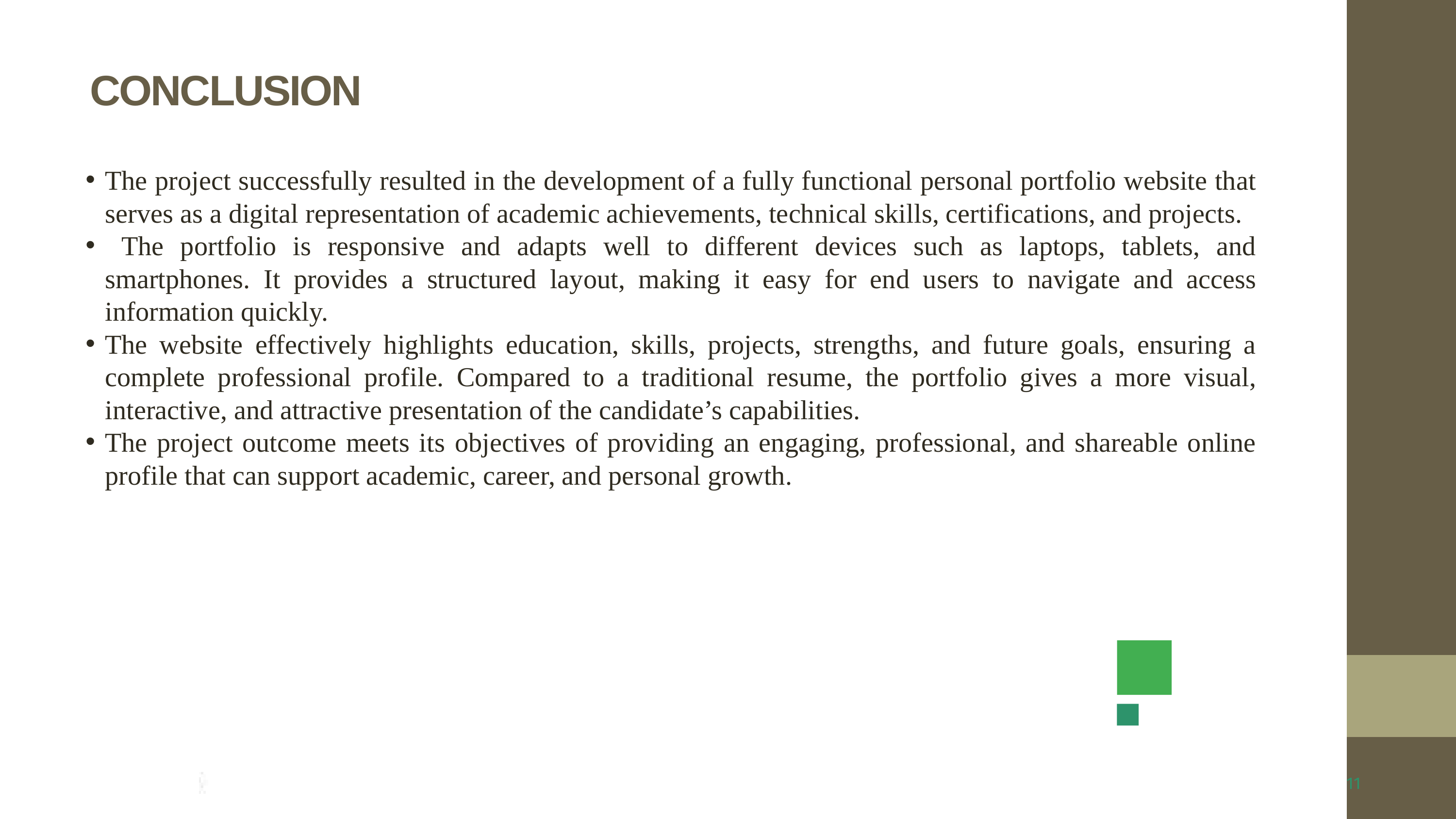

CONCLUSION
The project successfully resulted in the development of a fully functional personal portfolio website that serves as a digital representation of academic achievements, technical skills, certifications, and projects.
 The portfolio is responsive and adapts well to different devices such as laptops, tablets, and smartphones. It provides a structured layout, making it easy for end users to navigate and access information quickly.
The website effectively highlights education, skills, projects, strengths, and future goals, ensuring a complete professional profile. Compared to a traditional resume, the portfolio gives a more visual, interactive, and attractive presentation of the candidate’s capabilities.
The project outcome meets its objectives of providing an engaging, professional, and shareable online profile that can support academic, career, and personal growth.

11